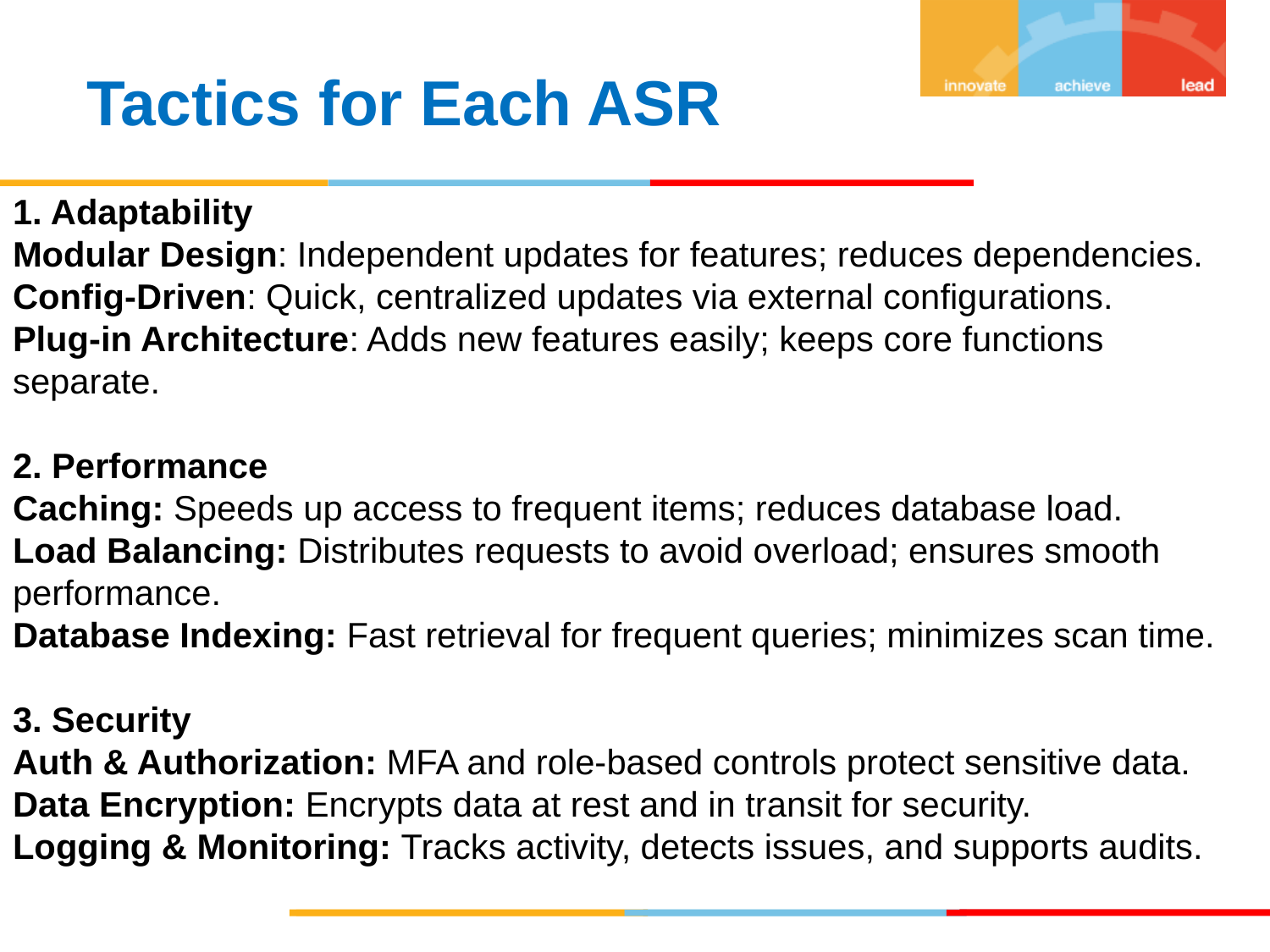

Tactics for Each ASR
1. Adaptability
Modular Design: Independent updates for features; reduces dependencies.
Config-Driven: Quick, centralized updates via external configurations.
Plug-in Architecture: Adds new features easily; keeps core functions separate.

2. Performance
Caching: Speeds up access to frequent items; reduces database load.
Load Balancing: Distributes requests to avoid overload; ensures smooth performance.
Database Indexing: Fast retrieval for frequent queries; minimizes scan time.

3. Security
Auth & Authorization: MFA and role-based controls protect sensitive data.
Data Encryption: Encrypts data at rest and in transit for security.
Logging & Monitoring: Tracks activity, detects issues, and supports audits.